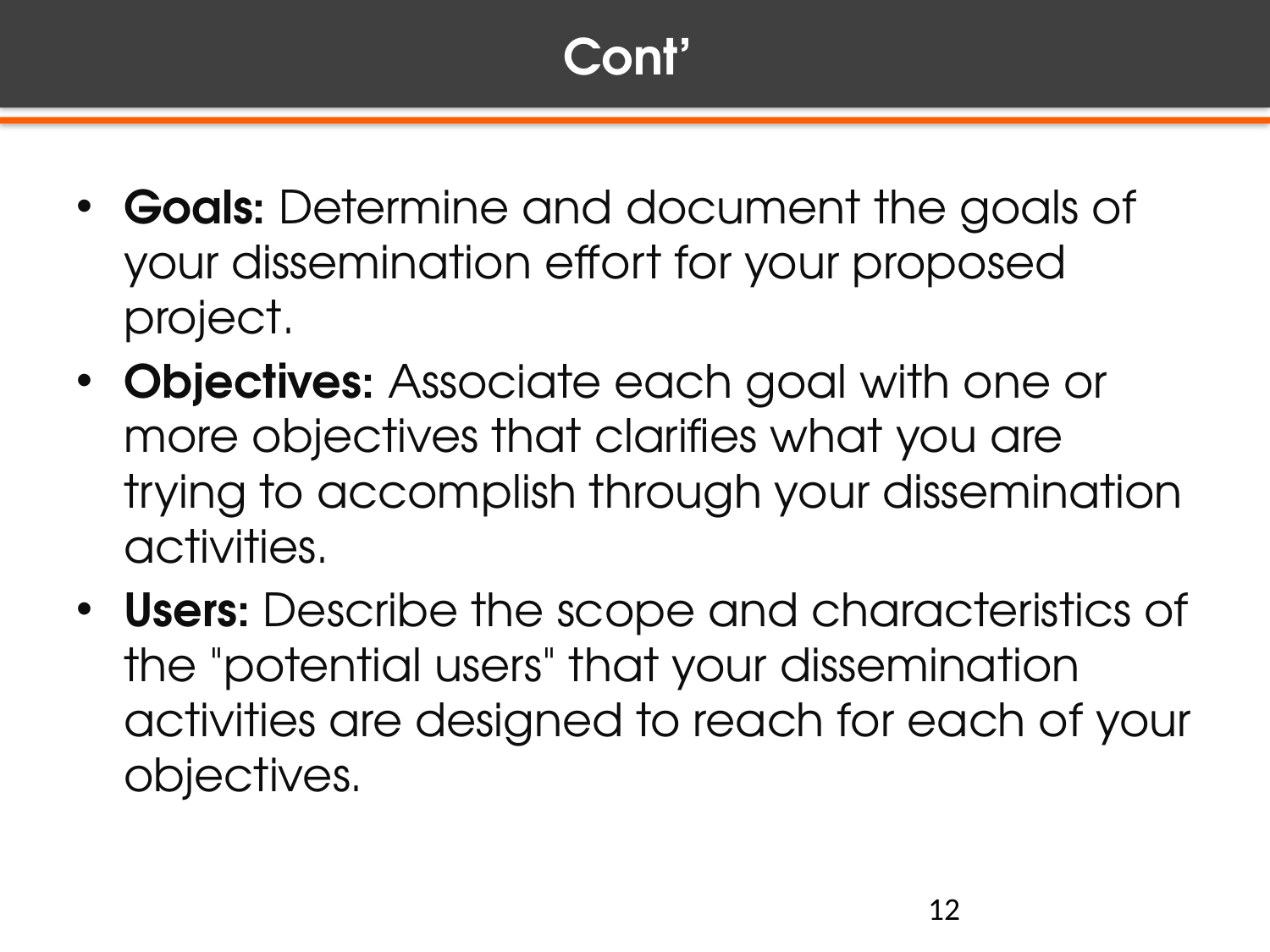

# Cont’
Goals: Determine and document the goals of your dissemination effort for your proposed project.
Objectives: Associate each goal with one or more objectives that clarifies what you are trying to accomplish through your dissemination activities.
Users: Describe the scope and characteristics of the "potential users" that your dissemination activities are designed to reach for each of your objectives.

12